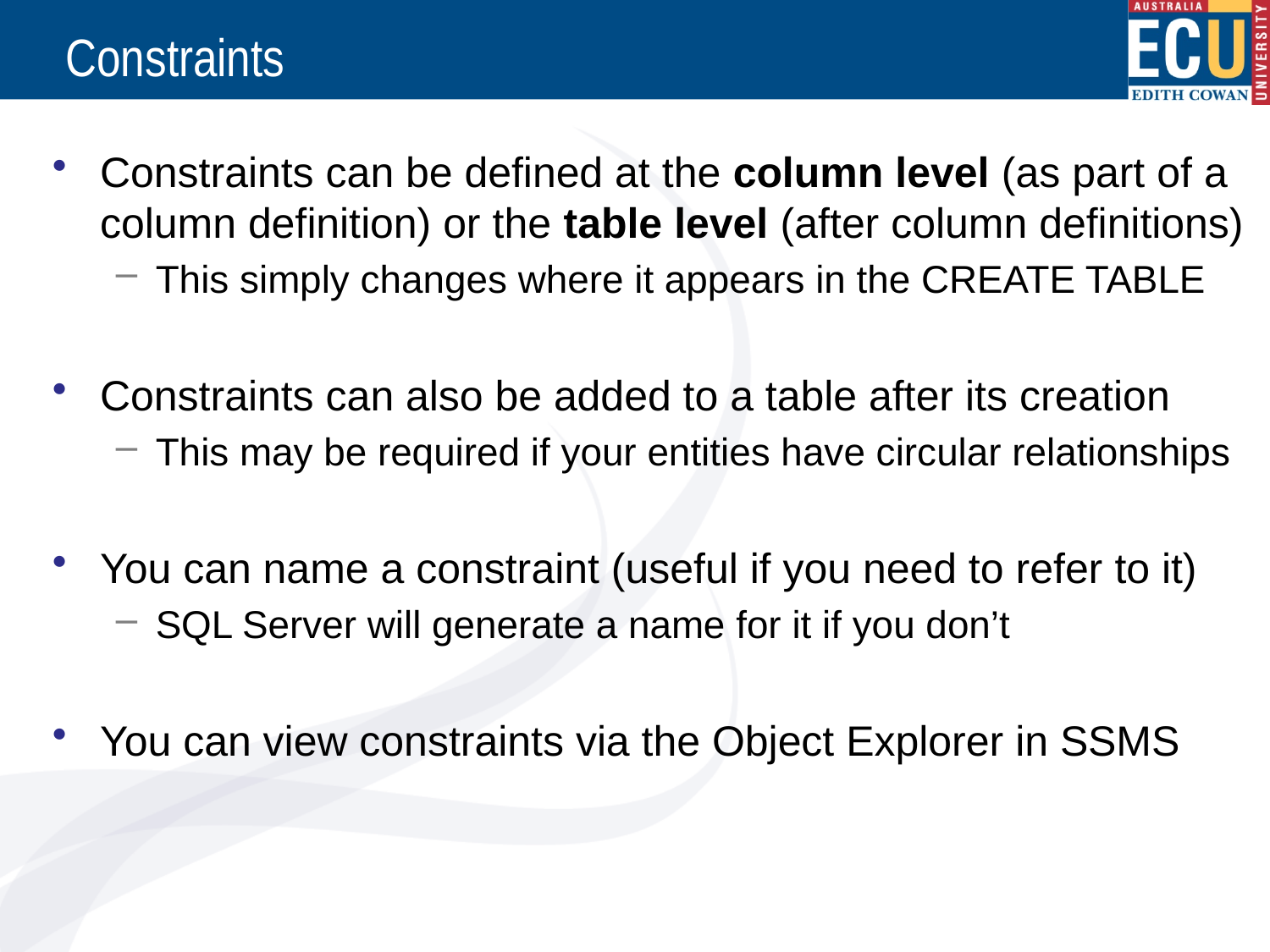

# Constraints
Constraints can be defined at the column level (as part of a column definition) or the table level (after column definitions)
This simply changes where it appears in the CREATE TABLE

Constraints can also be added to a table after its creation
This may be required if your entities have circular relationships

You can name a constraint (useful if you need to refer to it)
SQL Server will generate a name for it if you don’t

You can view constraints via the Object Explorer in SSMS